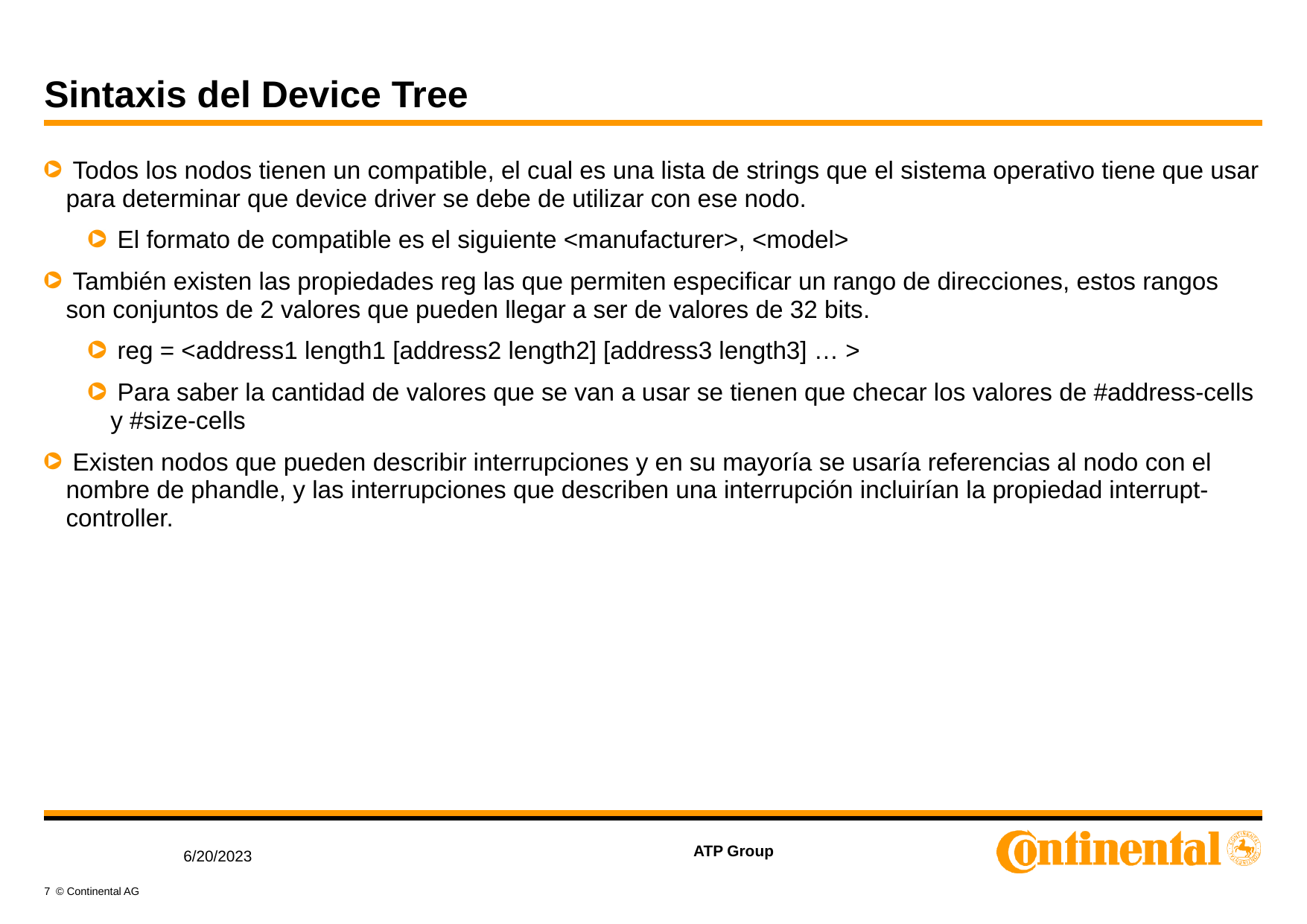

# Sintaxis del Device Tree
 Todos los nodos tienen un compatible, el cual es una lista de strings que el sistema operativo tiene que usar para determinar que device driver se debe de utilizar con ese nodo.
 El formato de compatible es el siguiente <manufacturer>, <model>
 También existen las propiedades reg las que permiten especificar un rango de direcciones, estos rangos son conjuntos de 2 valores que pueden llegar a ser de valores de 32 bits.
 reg = <address1 length1 [address2 length2] [address3 length3] … >
 Para saber la cantidad de valores que se van a usar se tienen que checar los valores de #address-cells y #size-cells
 Existen nodos que pueden describir interrupciones y en su mayoría se usaría referencias al nodo con el nombre de phandle, y las interrupciones que describen una interrupción incluirían la propiedad interrupt-controller.
ATP Group
6/20/2023
7  © Continental AG